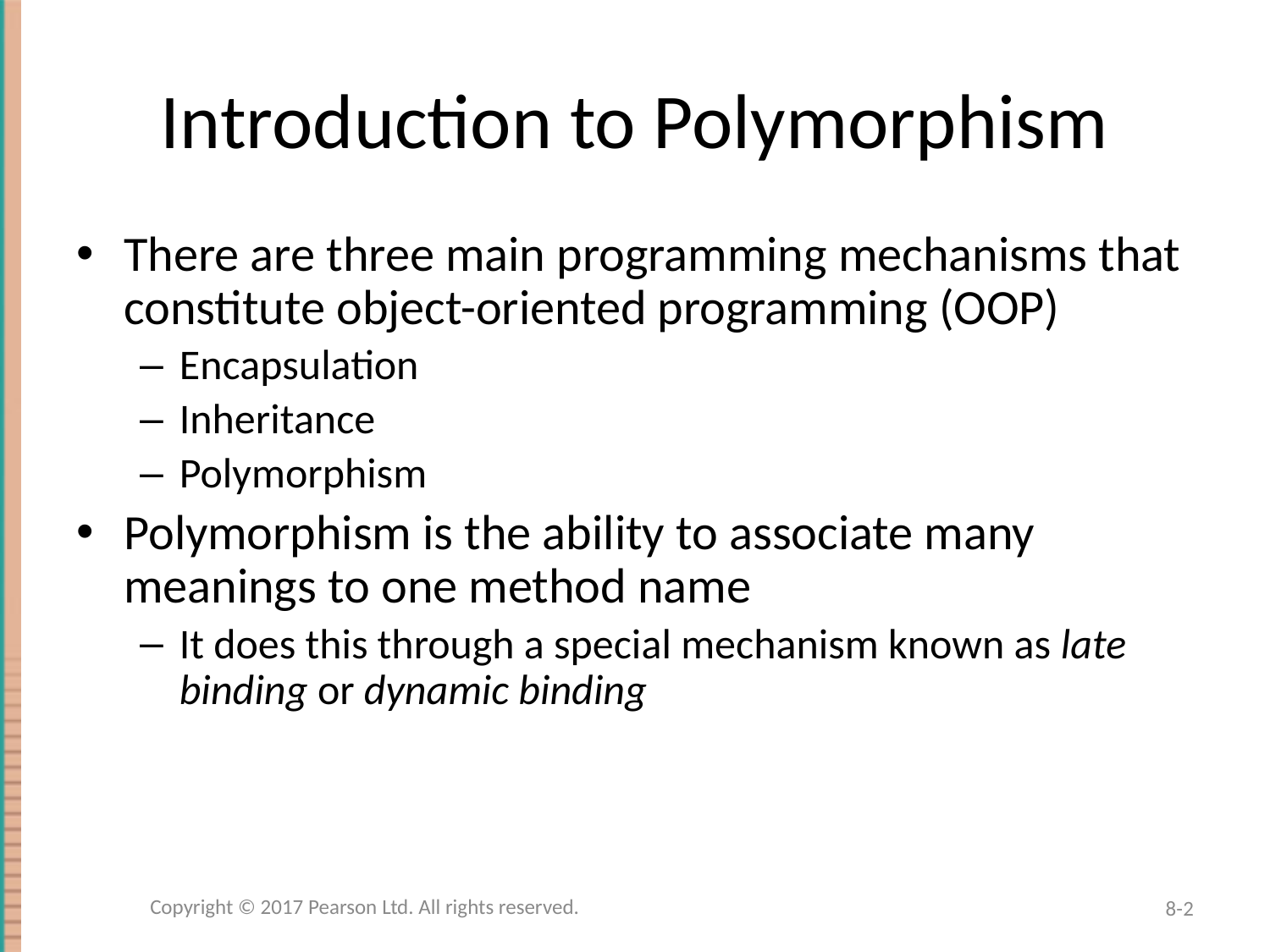

# Introduction to Polymorphism
There are three main programming mechanisms that constitute object-oriented programming (OOP)
Encapsulation
Inheritance
Polymorphism
Polymorphism is the ability to associate many meanings to one method name
It does this through a special mechanism known as late binding or dynamic binding
Copyright © 2017 Pearson Ltd. All rights reserved.
8-2